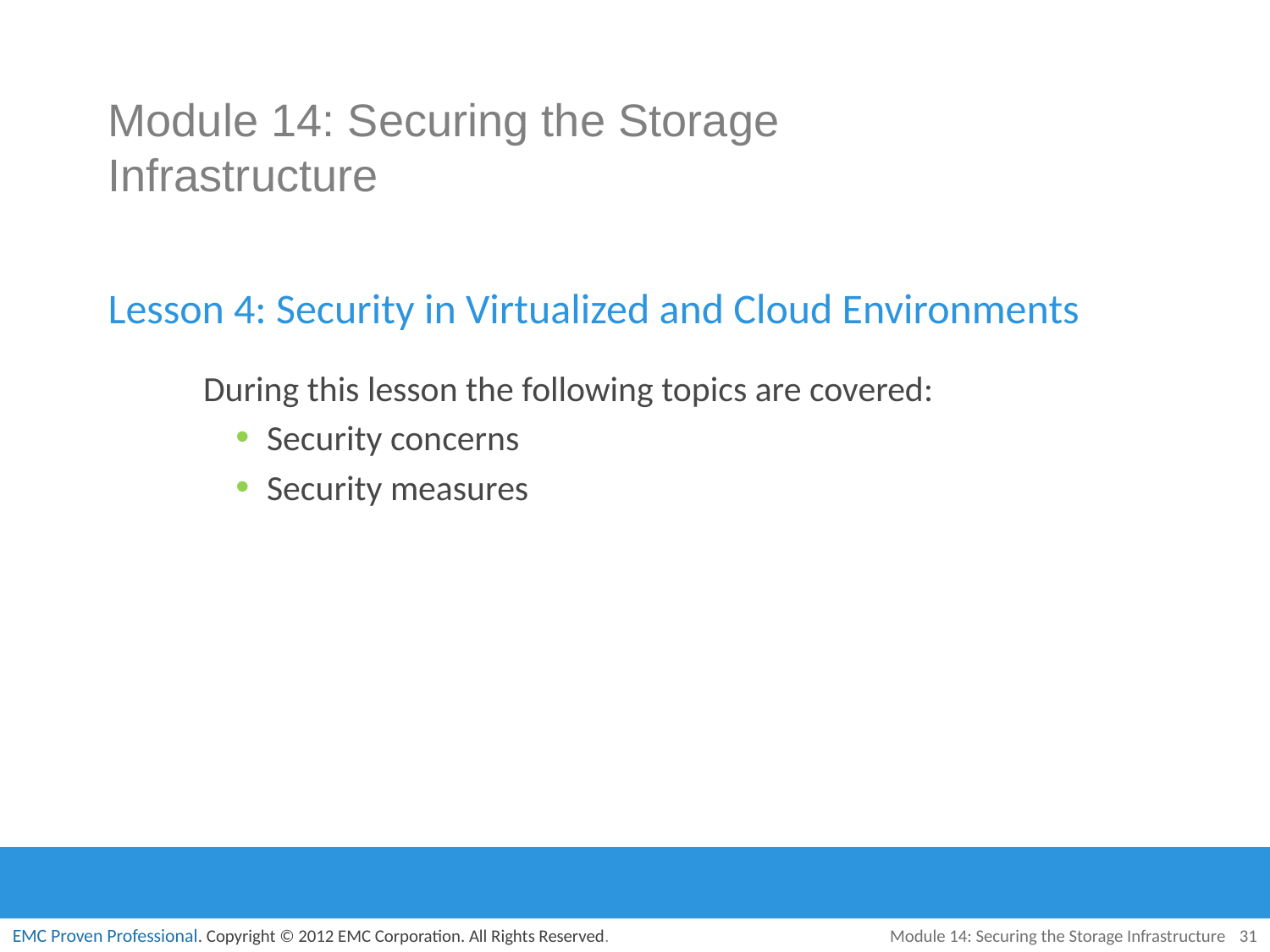

# Module 14: Securing the Storage Infrastructure
Lesson 4: Security in Virtualized and Cloud Environments
During this lesson the following topics are covered:
Security concerns
Security measures

Module 14: Securing the Storage Infrastructure
31